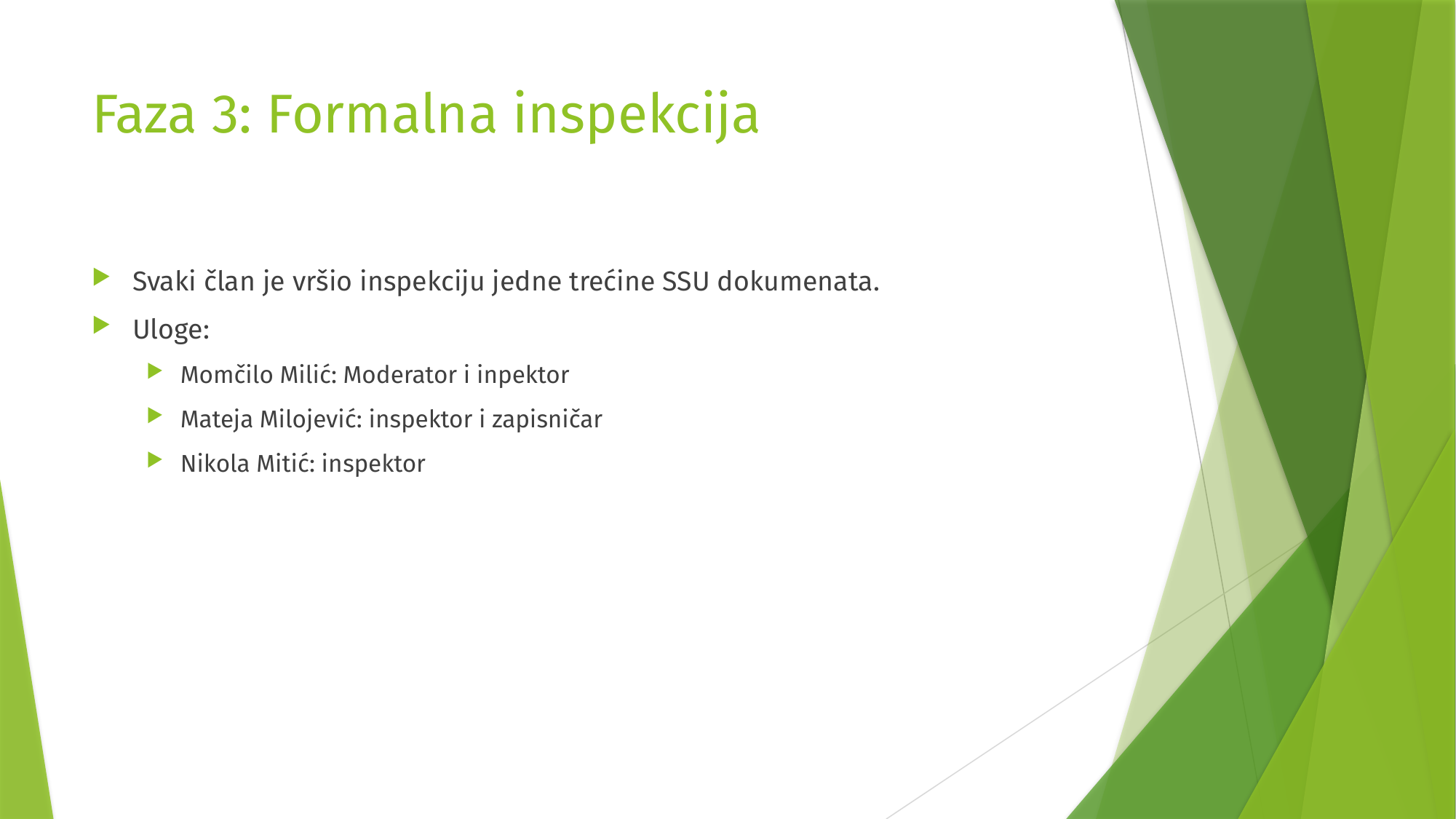

# Faza 3: Formalna inspekcija
Svaki član je vršio inspekciju jedne trećine SSU dokumenata.
Uloge:
Momčilo Milić: Moderator i inpektor
Mateja Milojević: inspektor i zapisničar
Nikola Mitić: inspektor